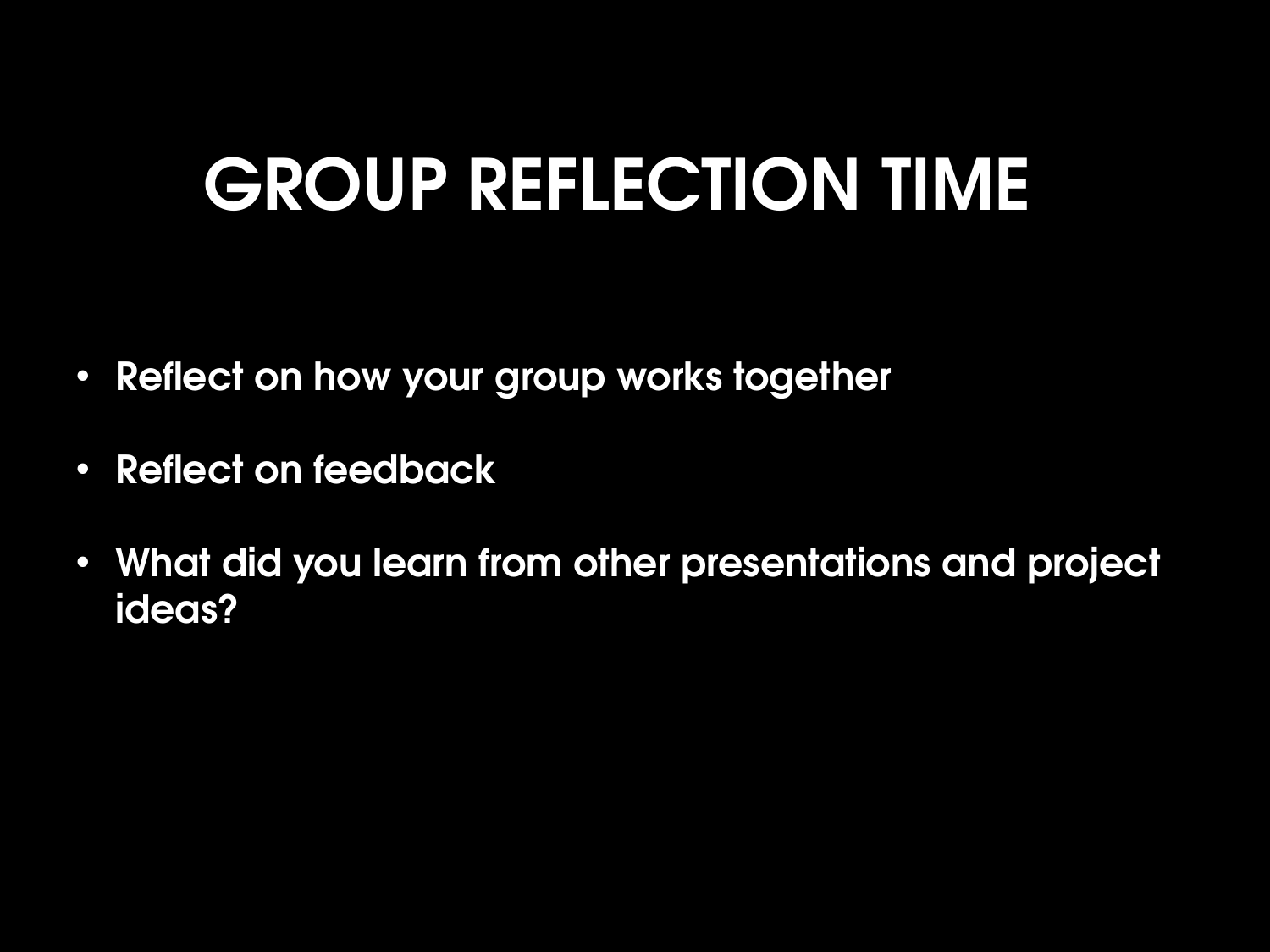

# Group reflection time
Reflect on how your group works together

Reflect on feedback

What did you learn from other presentations and project ideas?